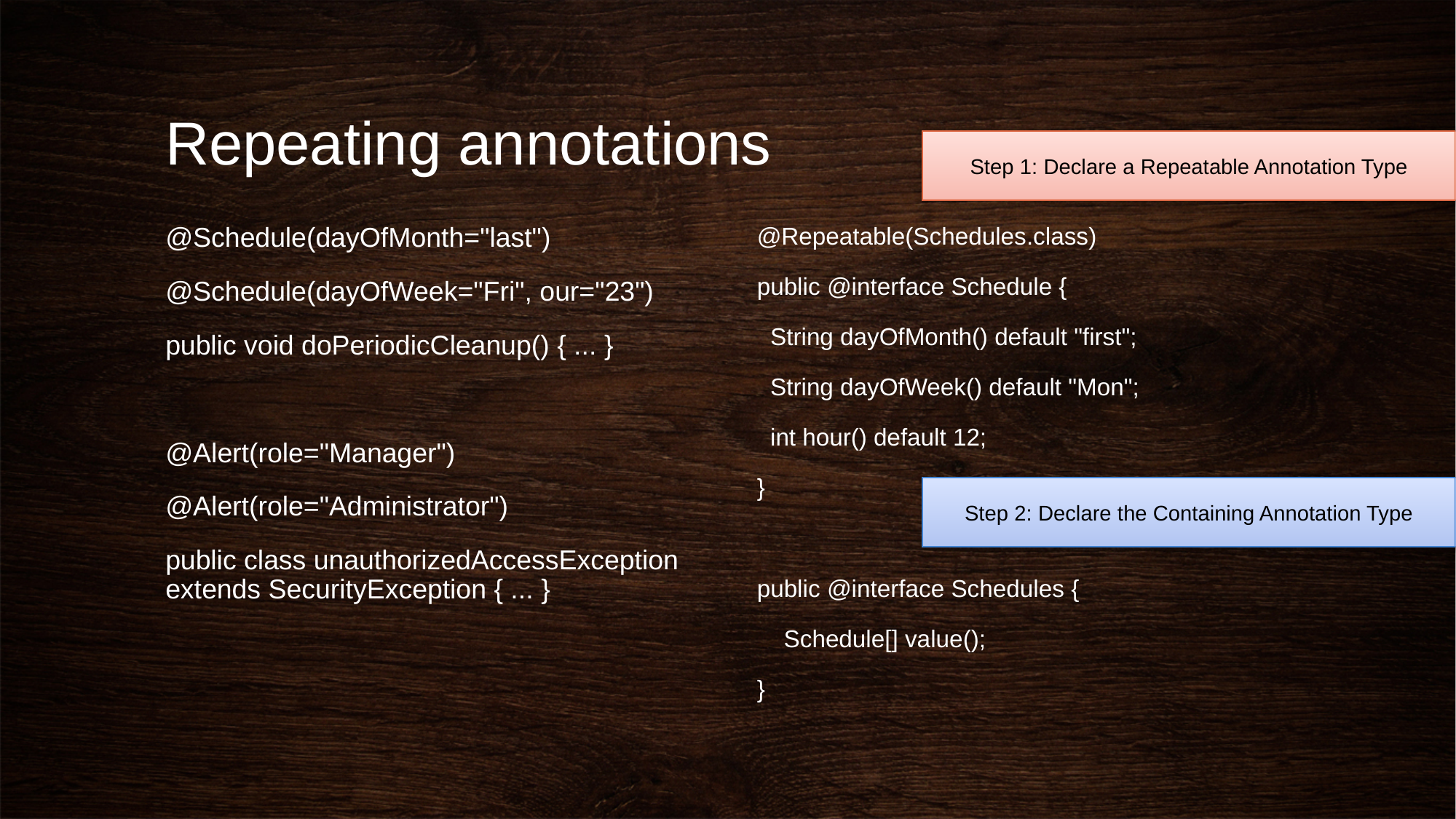

# Repeating annotations
Step 1: Declare a Repeatable Annotation Type
@Schedule(dayOfMonth="last")
@Schedule(dayOfWeek="Fri", our="23")
public void doPeriodicCleanup() { ... }

@Alert(role="Manager")
@Alert(role="Administrator")
public class unauthorizedAccessException extends SecurityException { ... }
@Repeatable(Schedules.class)
public @interface Schedule {
  String dayOfMonth() default "first";
  String dayOfWeek() default "Mon";
  int hour() default 12;
}

public @interface Schedules {
    Schedule[] value();
}
Step 2: Declare the Containing Annotation Type